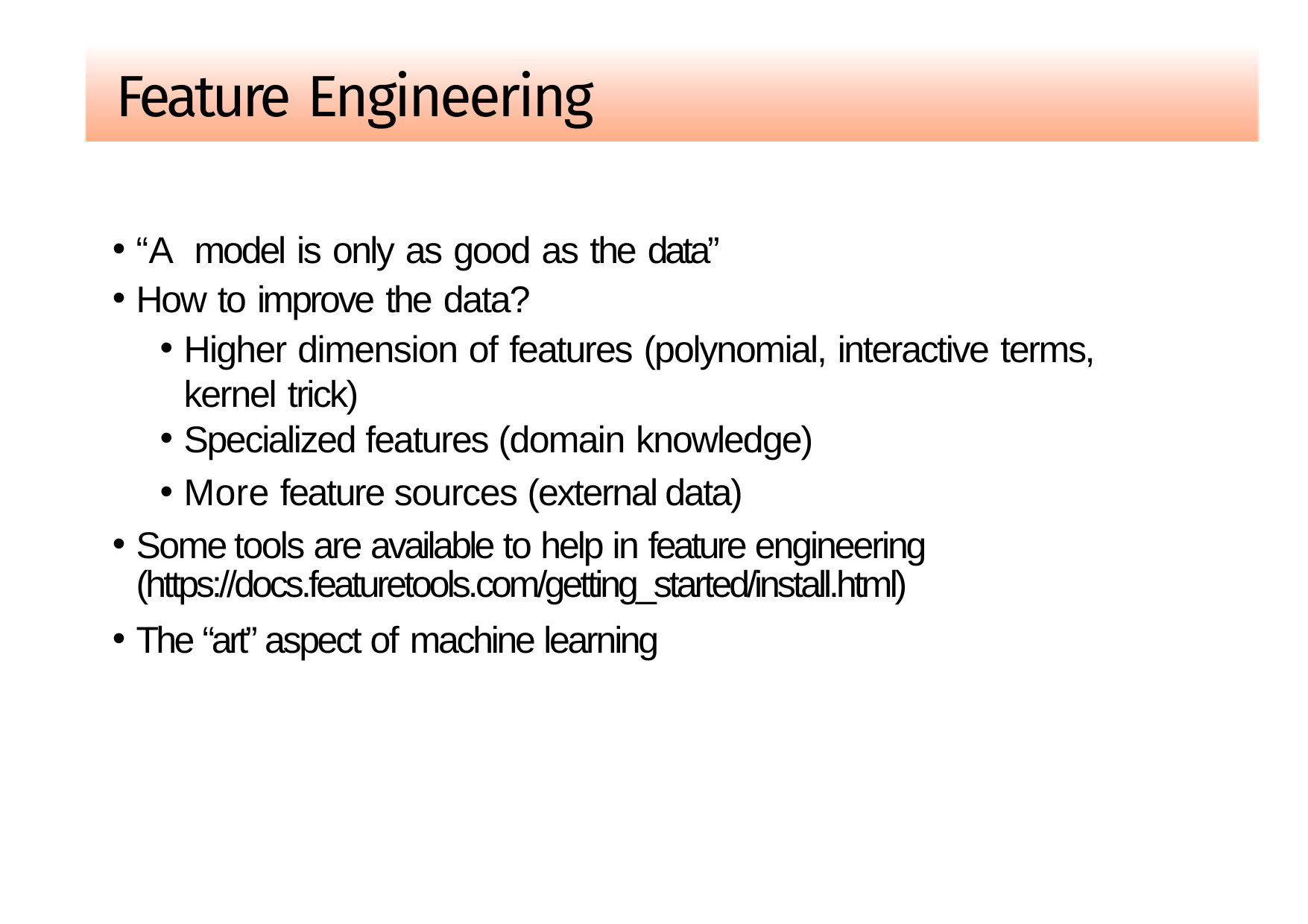

# Feature Engineering
“A  model is only as good as the data”
How to improve the data?
Higher dimension of features (polynomial, interactive terms, kernel trick)
Specialized features (domain knowledge)
More feature sources (external data)
Some tools are available to help in feature engineering  (https://docs.featuretools.com/getting_started/install.html)
The “art” aspect of machine learning